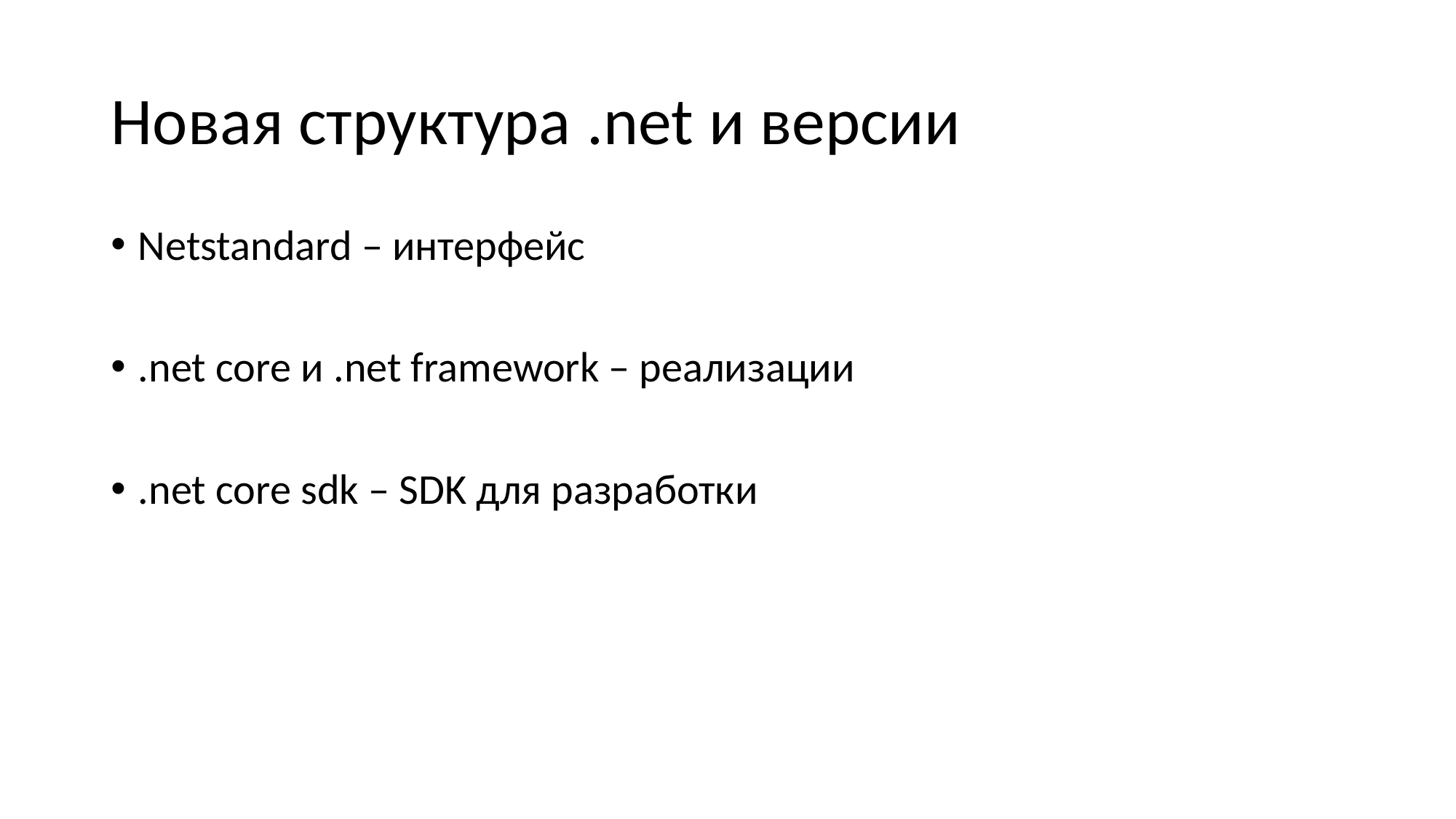

# Новая структура .net и версии
Netstandard – интерфейс

.net core и .net framework – реализации

.net core sdk – SDK для разработки